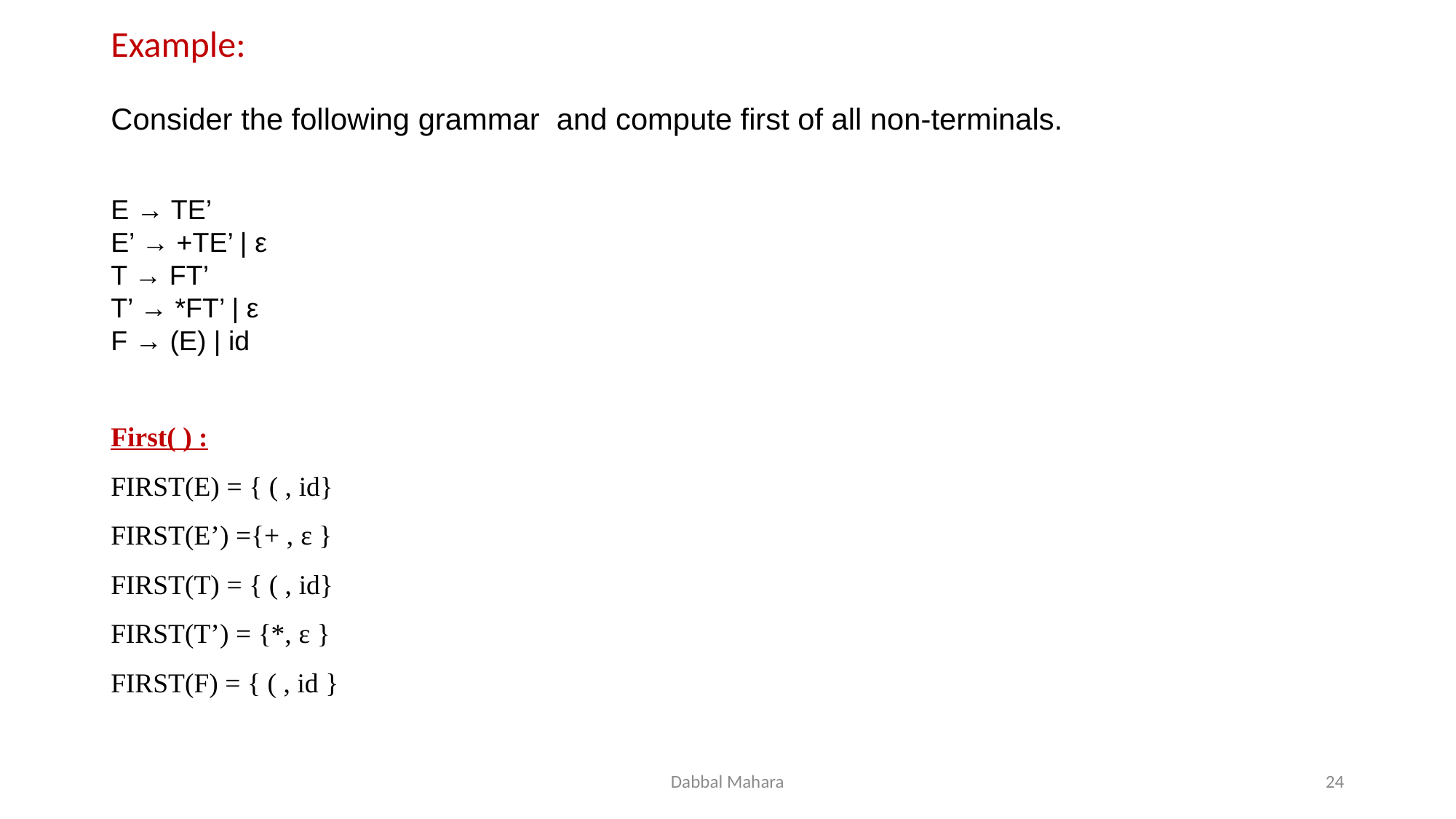

# Example: Consider the following grammar  and compute first of all non-terminals.
E → TE’
E’ → +TE’ | ε
T → FT’
T’ → *FT’ | ε
F → (E) | id
First( ) :
FIRST(E) = { ( , id}
FIRST(E’) ={+ , ε }
FIRST(T) = { ( , id}
FIRST(T’) = {*, ε }
FIRST(F) = { ( , id }
Dabbal Mahara
24